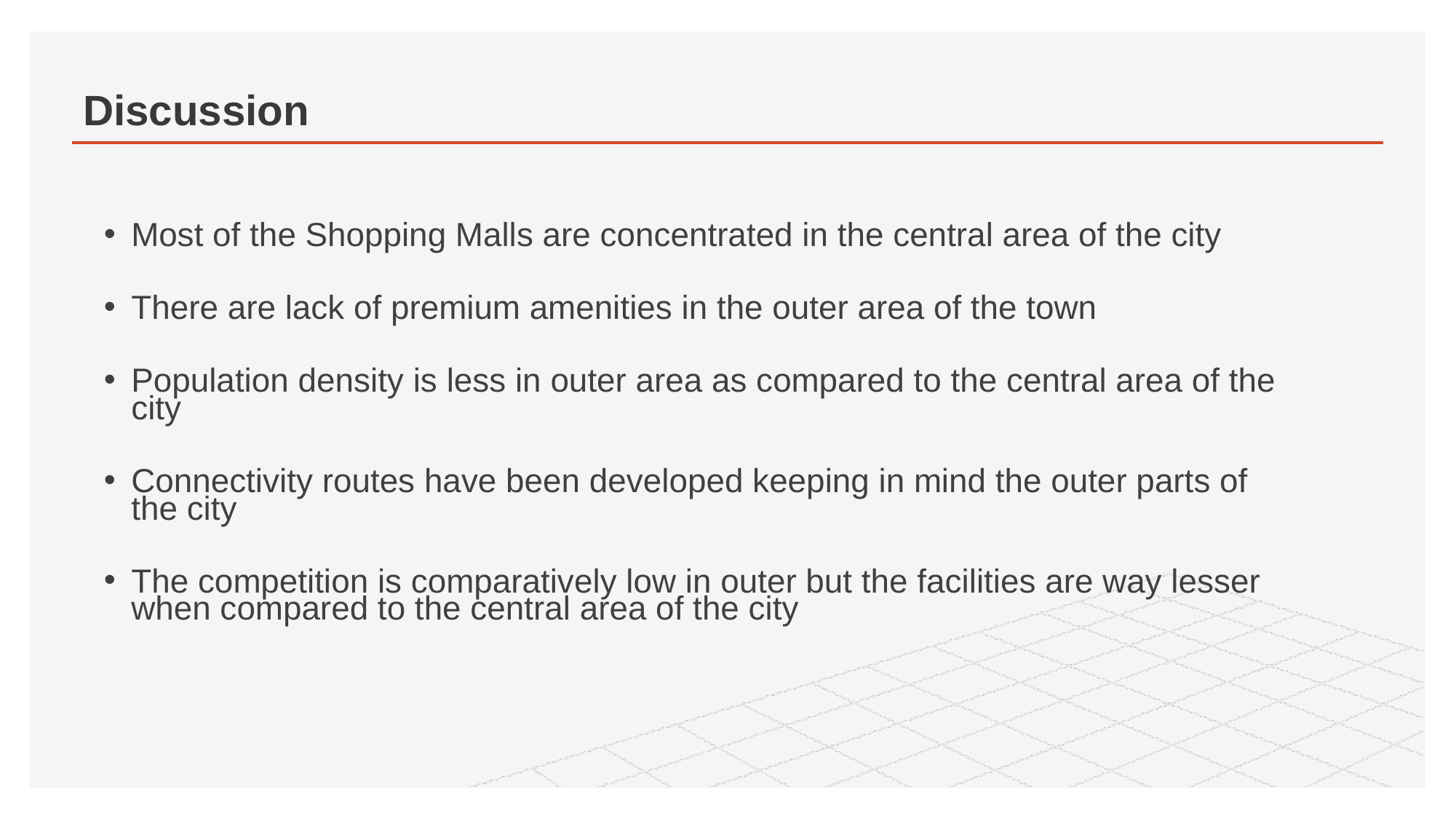

# Discussion
Most of the Shopping Malls are concentrated in the central area of the city
There are lack of premium amenities in the outer area of the town
Population density is less in outer area as compared to the central area of the city
Connectivity routes have been developed keeping in mind the outer parts of the city
The competition is comparatively low in outer but the facilities are way lesser when compared to the central area of the city